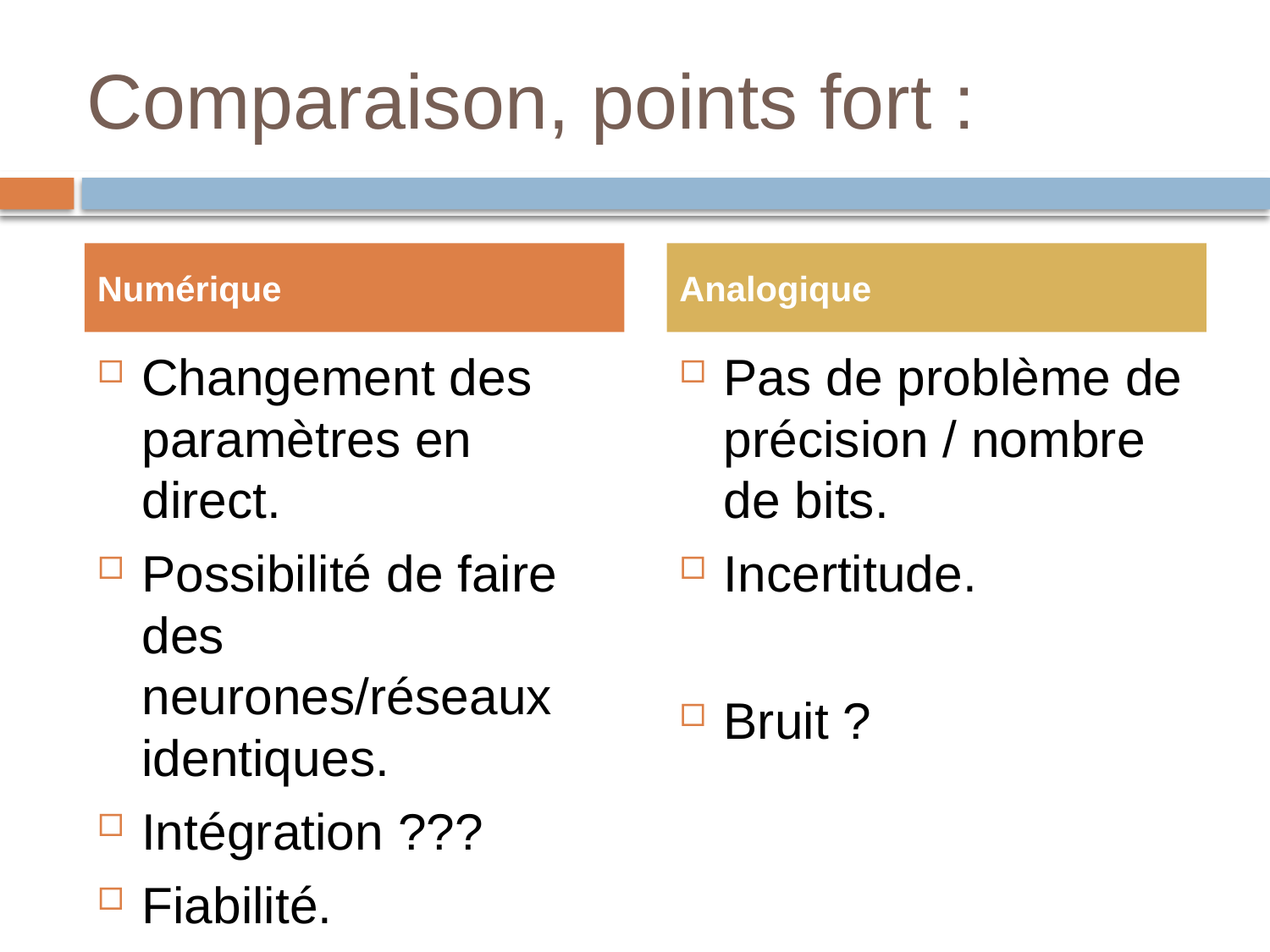

# Comparaison, points fort :
Numérique
Analogique
Changement des paramètres en direct.
Possibilité de faire des neurones/réseaux identiques.
Intégration ???
Fiabilité.
Pas de problème de précision / nombre de bits.
Incertitude.

Bruit ?